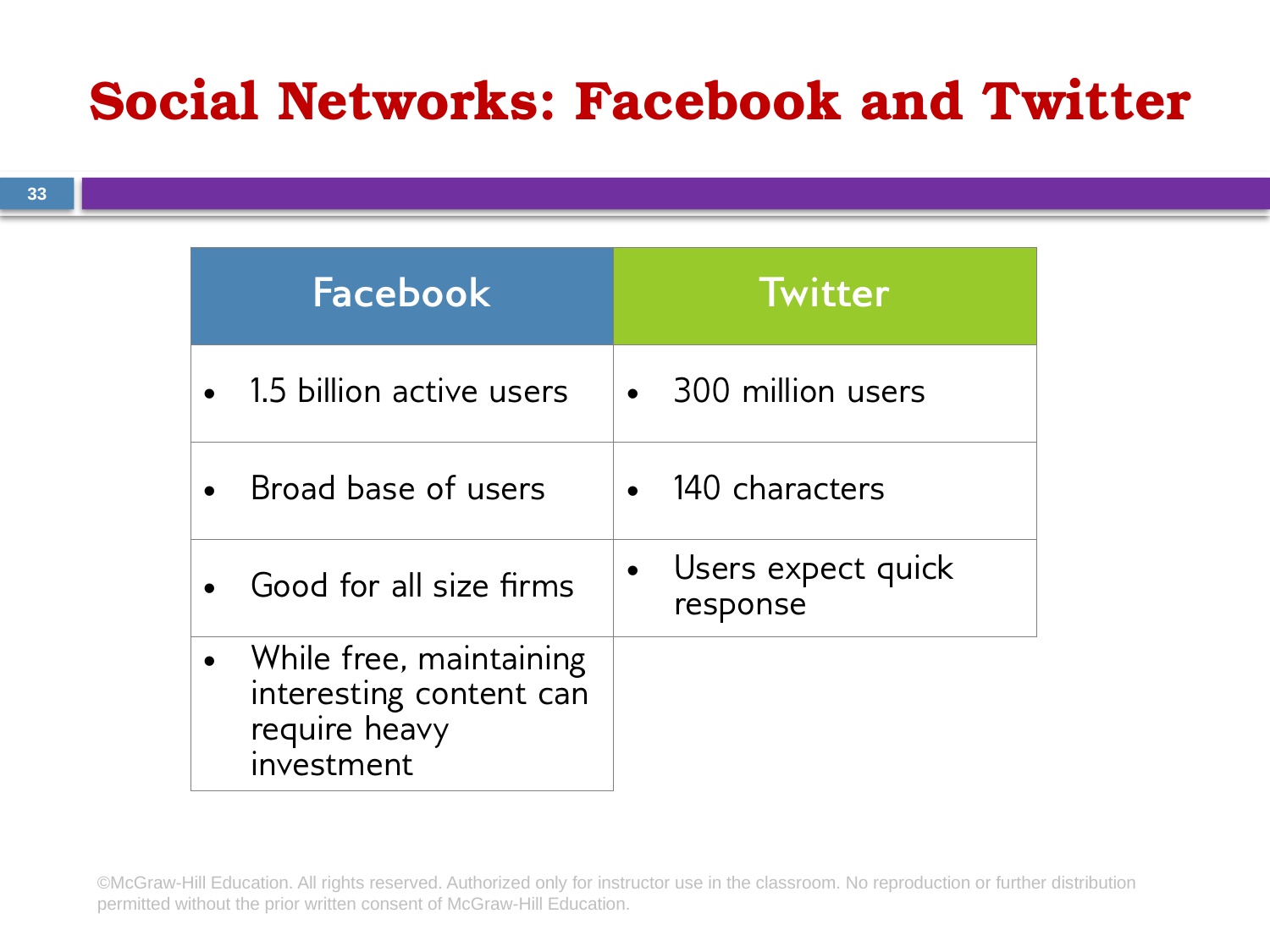

# Social Networks: Facebook and Twitter
33
| Facebook | Twitter |
| --- | --- |
| 1.5 billion active users | 300 million users |
| Broad base of users | 140 characters |
| Good for all size firms | Users expect quick response |
| While free, maintaining interesting content can require heavy investment |  |
©McGraw-Hill Education. All rights reserved. Authorized only for instructor use in the classroom. No reproduction or further distribution permitted without the prior written consent of McGraw-Hill Education.